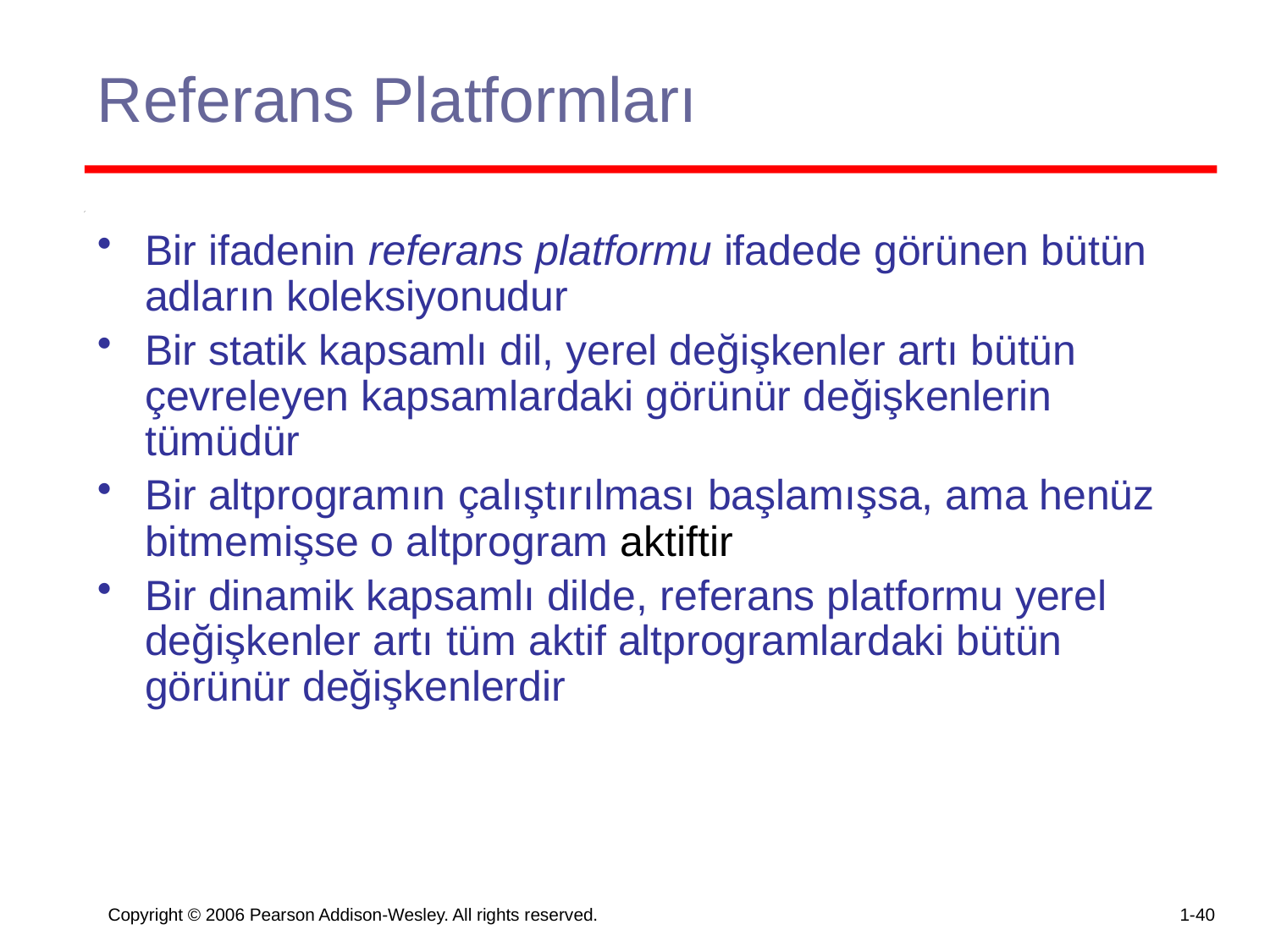

# Referans Platformları
Bir ifadenin referans platformu ifadede görünen bütün adların koleksiyonudur
Bir statik kapsamlı dil, yerel değişkenler artı bütün çevreleyen kapsamlardaki görünür değişkenlerin tümüdür
Bir altprogramın çalıştırılması başlamışsa, ama henüz bitmemişse o altprogram aktiftir
Bir dinamik kapsamlı dilde, referans platformu yerel değişkenler artı tüm aktif altprogramlardaki bütün görünür değişkenlerdir
Copyright © 2006 Pearson Addison-Wesley. All rights reserved.
1-40